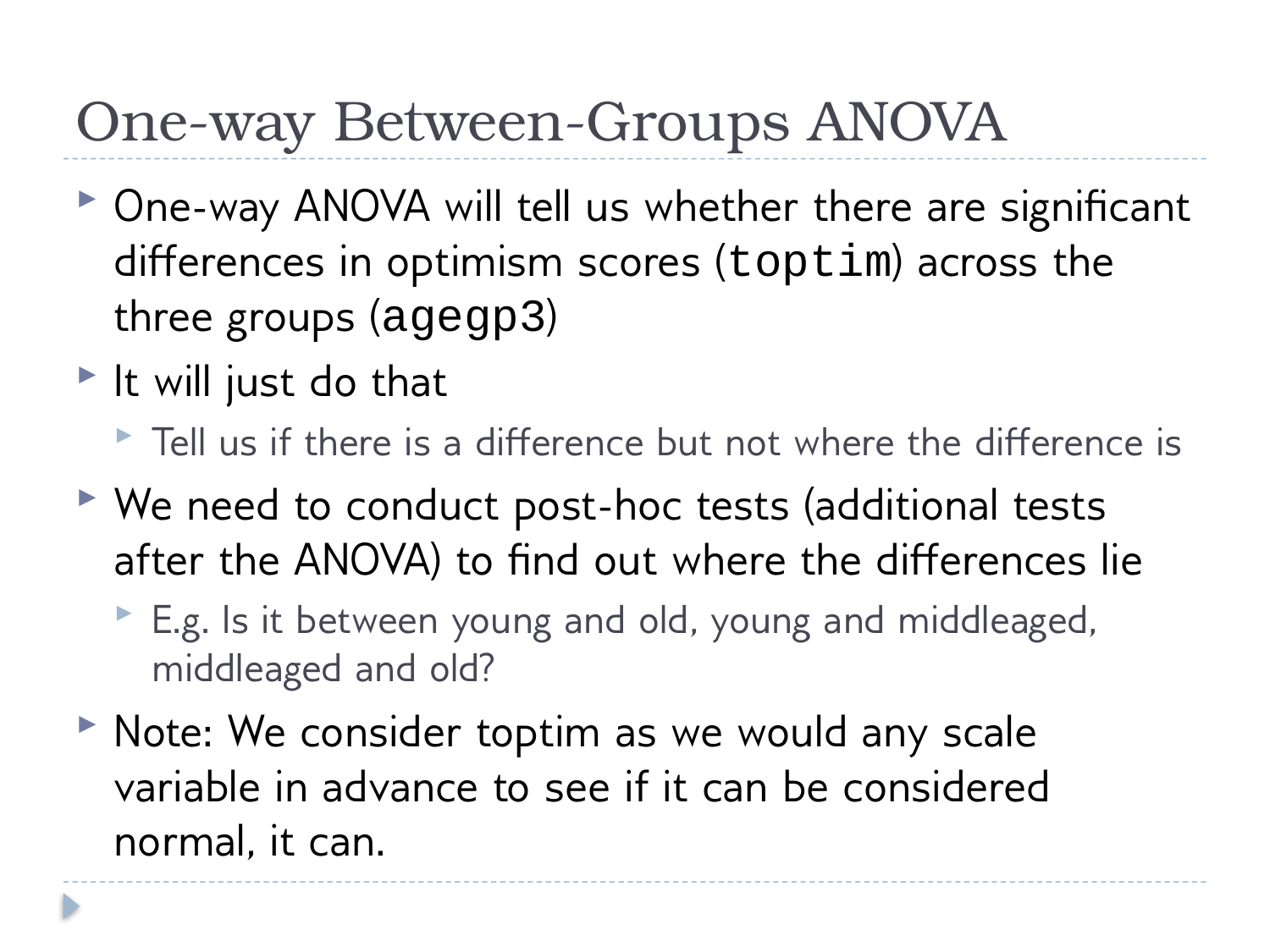

# One-way Between-Groups ANOVA
One-way ANOVA will tell us whether there are significant differences in optimism scores (toptim) across the three groups (agegp3)
It will just do that
Tell us if there is a difference but not where the difference is
We need to conduct post-hoc tests (additional tests after the ANOVA) to find out where the differences lie
E.g. Is it between young and old, young and middleaged, middleaged and old?
Note: We consider toptim as we would any scale variable in advance to see if it can be considered normal, it can.